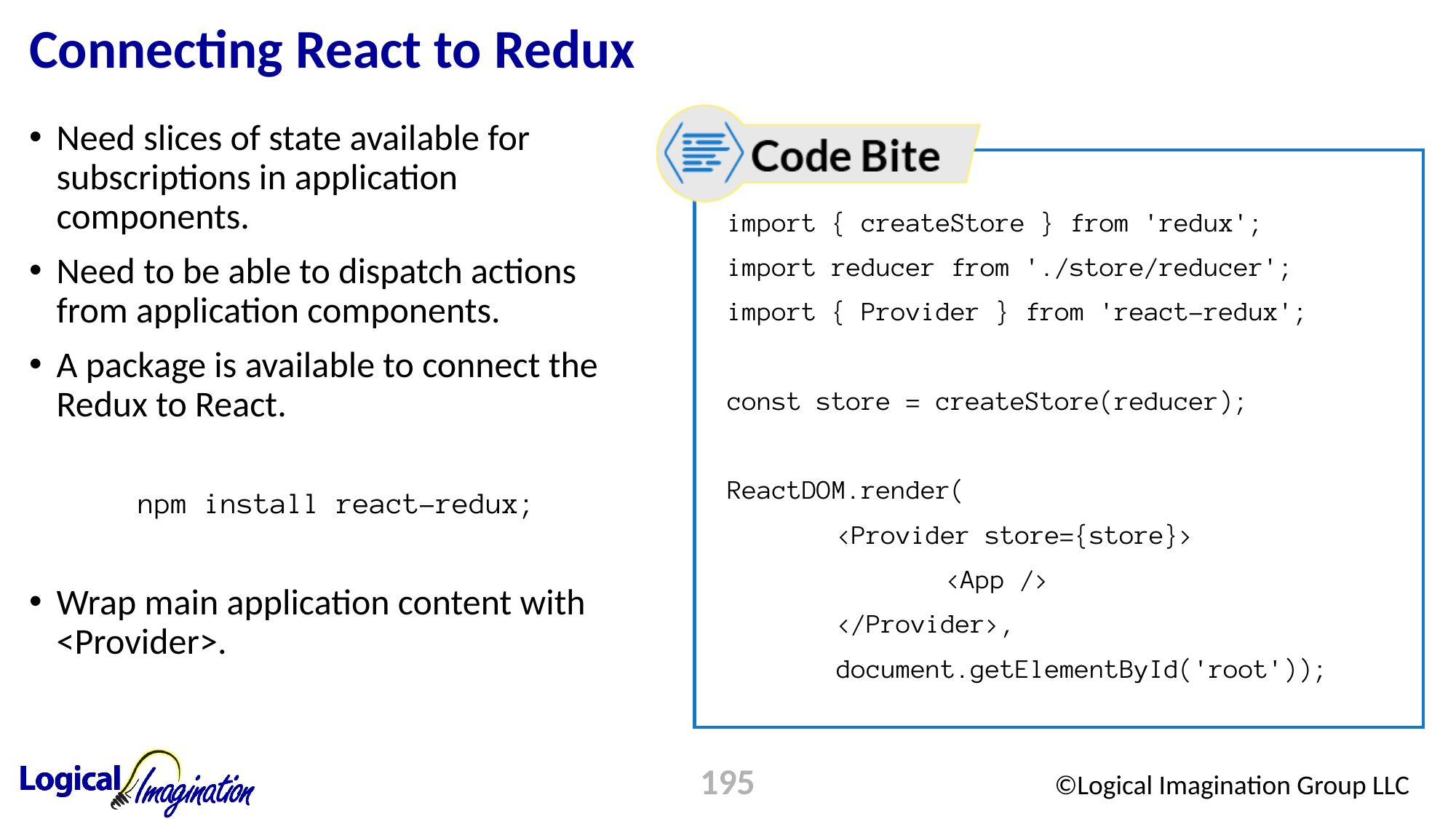

# Connecting React to Redux
Need slices of state available for subscriptions in application components.
Need to be able to dispatch actions from application components.
A package is available to connect the Redux to React.

	npm install react-redux;

Wrap main application content with <Provider>.

import { createStore } from 'redux';
import reducer from './store/reducer';
import { Provider } from 'react-redux';

const store = createStore(reducer);

ReactDOM.render(
	<Provider store={store}>
		<App />
	</Provider>,
	document.getElementById('root'));
195